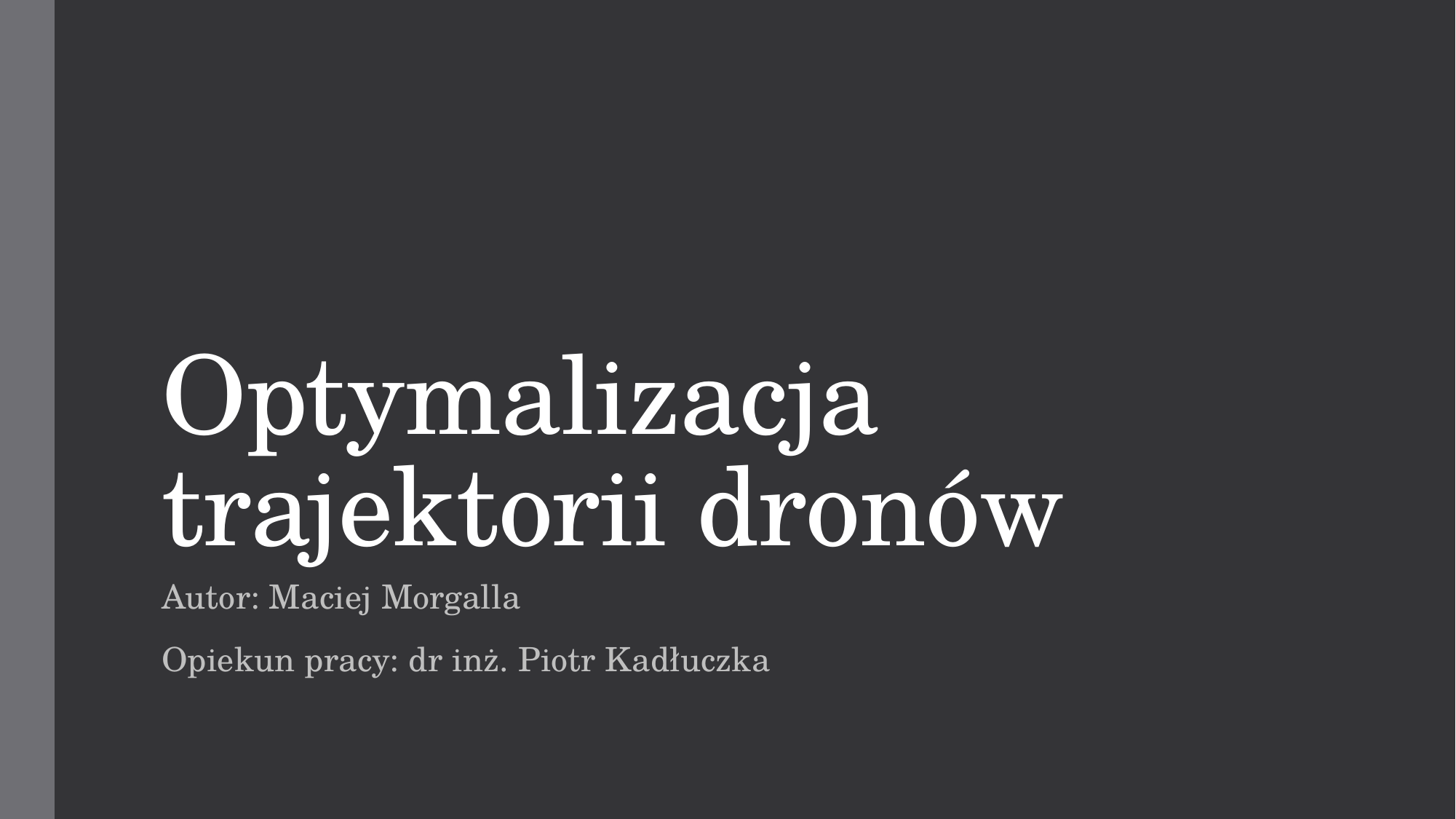

# Optymalizacja trajektorii dronów
Autor: Maciej Morgalla
Opiekun pracy: dr inż. Piotr Kadłuczka